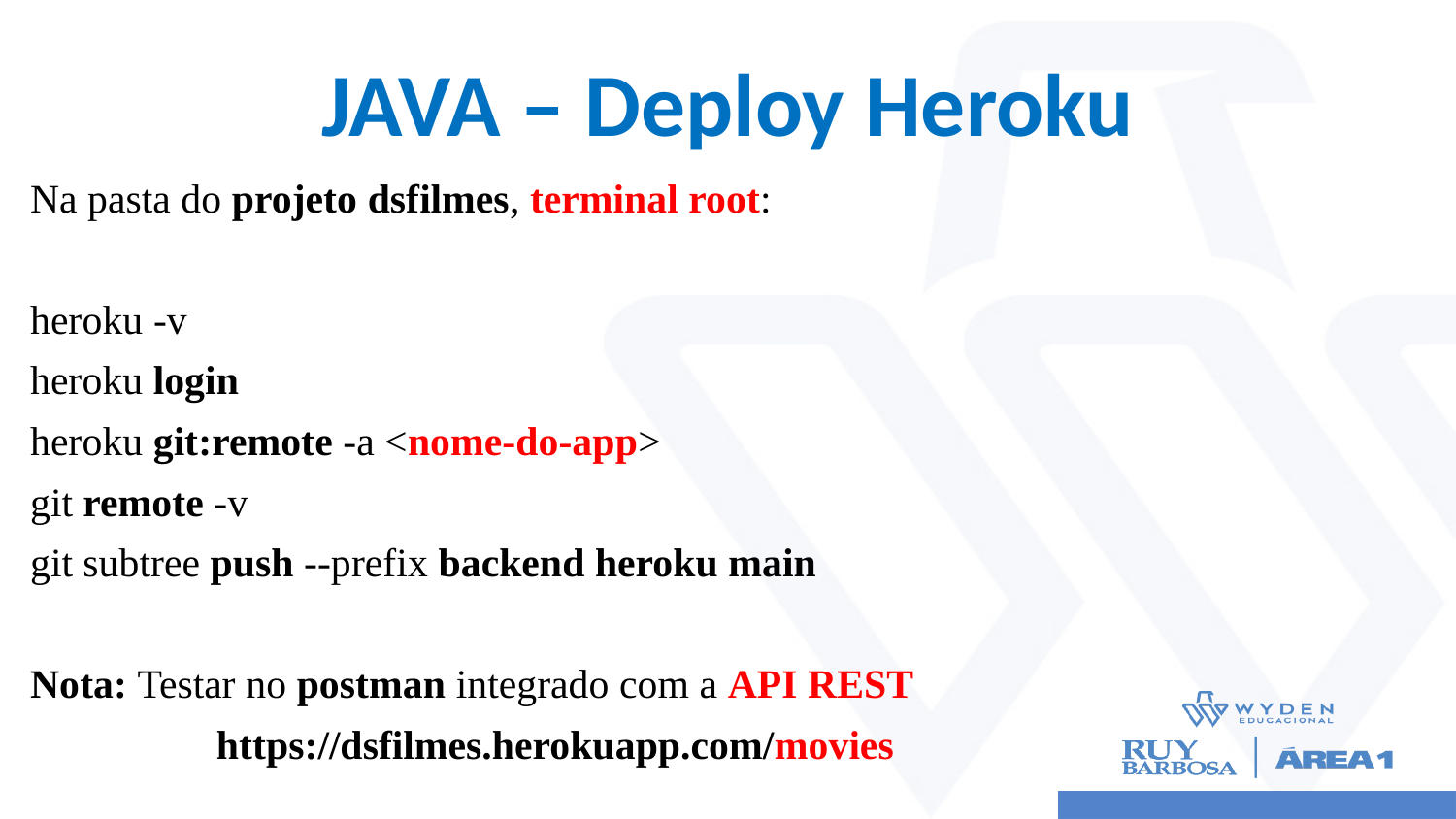

# JAVA – Deploy Heroku
Na pasta do projeto dsfilmes, terminal root:

heroku -v
heroku login
heroku git:remote -a <nome-do-app>
git remote -v
git subtree push --prefix backend heroku main

Nota: Testar no postman integrado com a API REST
	    https://dsfilmes.herokuapp.com/movies